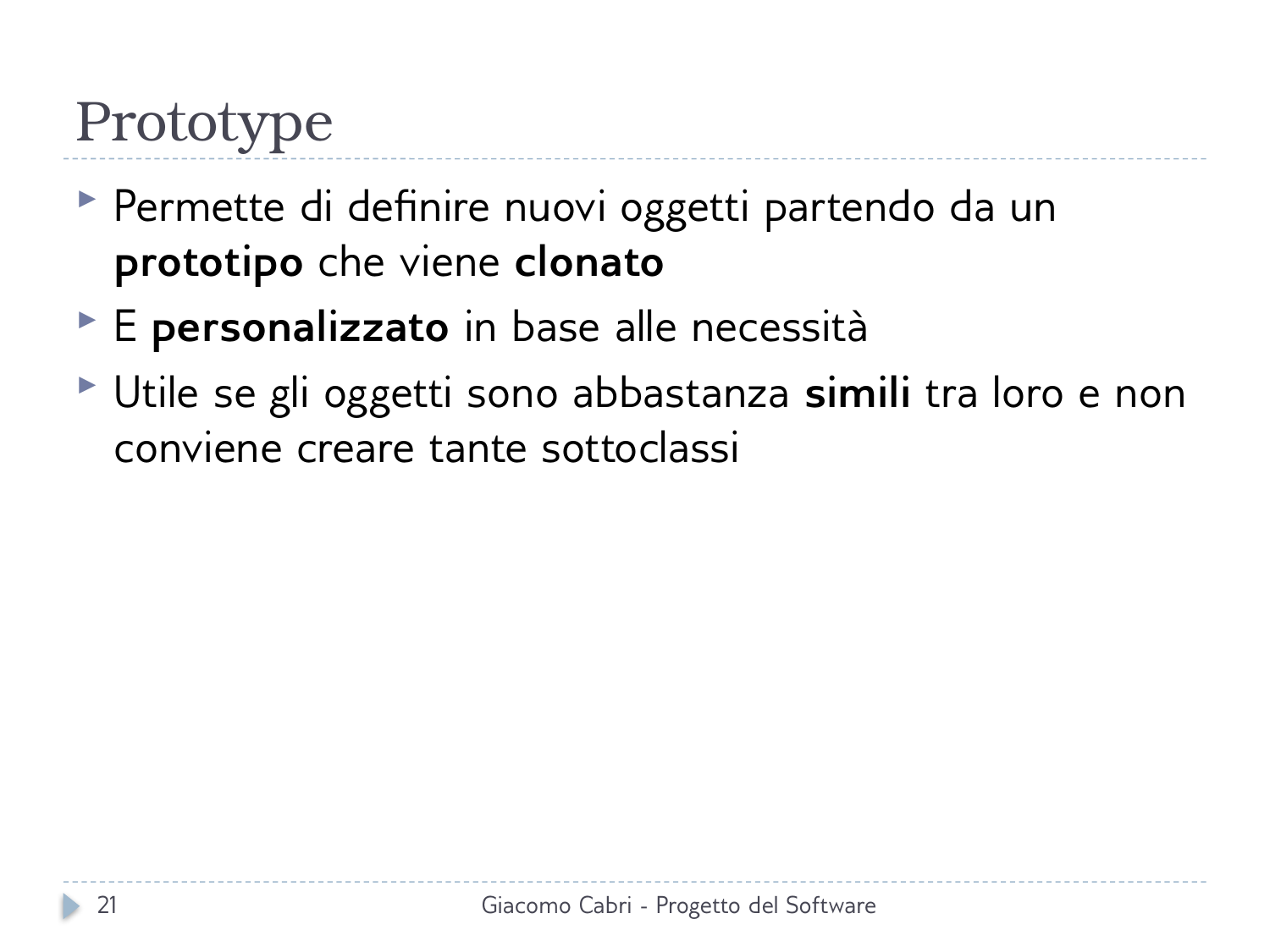

# Prototype
Permette di definire nuovi oggetti partendo da un prototipo che viene clonato
E personalizzato in base alle necessità
Utile se gli oggetti sono abbastanza simili tra loro e non conviene creare tante sottoclassi
21
Giacomo Cabri - Progetto del Software